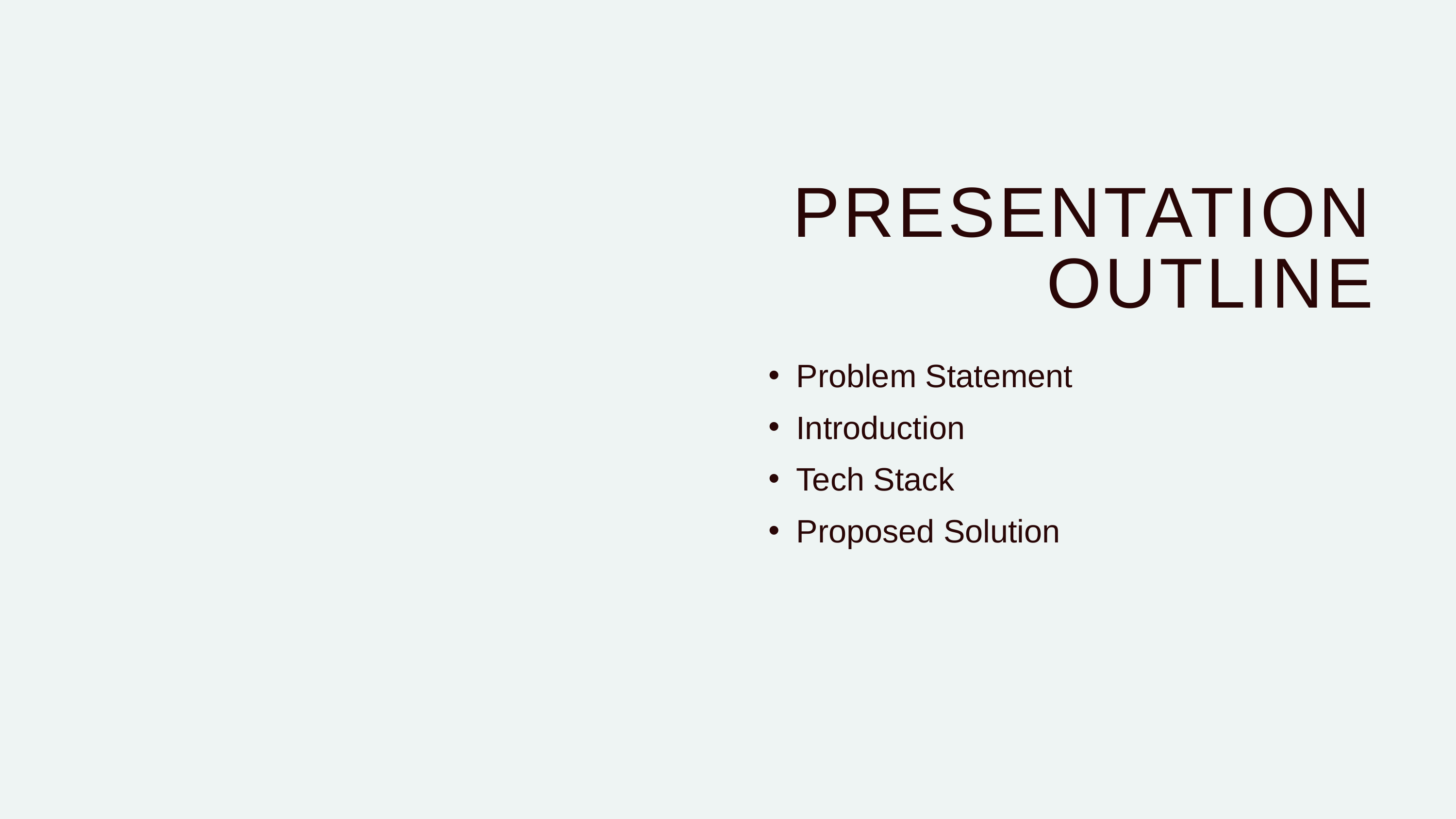

PRESENTATION OUTLINE
Problem Statement
Introduction
Tech Stack
Proposed Solution